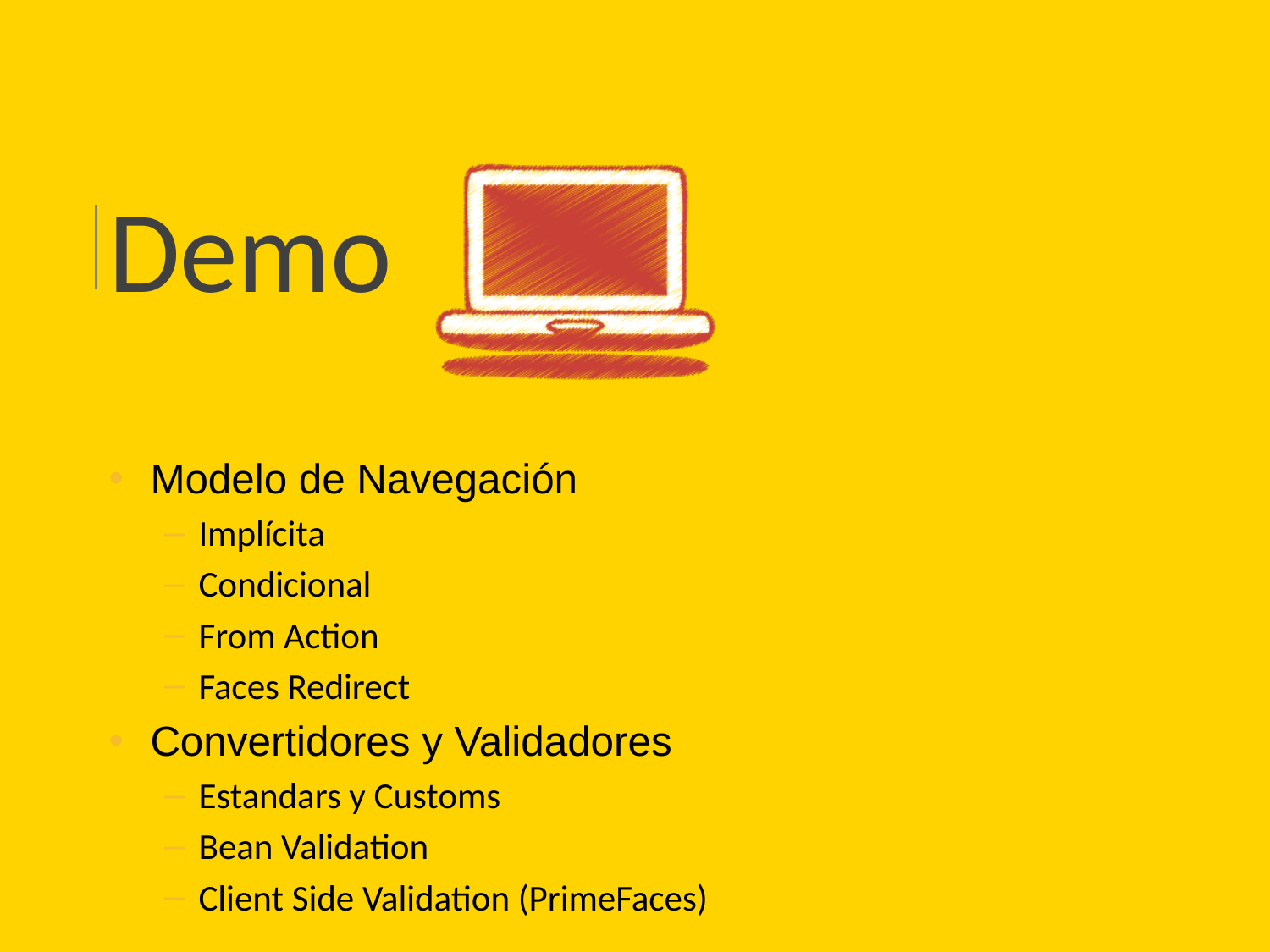

Modelo de Navegación
Implícita
Condicional
From Action
Faces Redirect
Convertidores y Validadores
Estandars y Customs
Bean Validation
Client Side Validation (PrimeFaces)